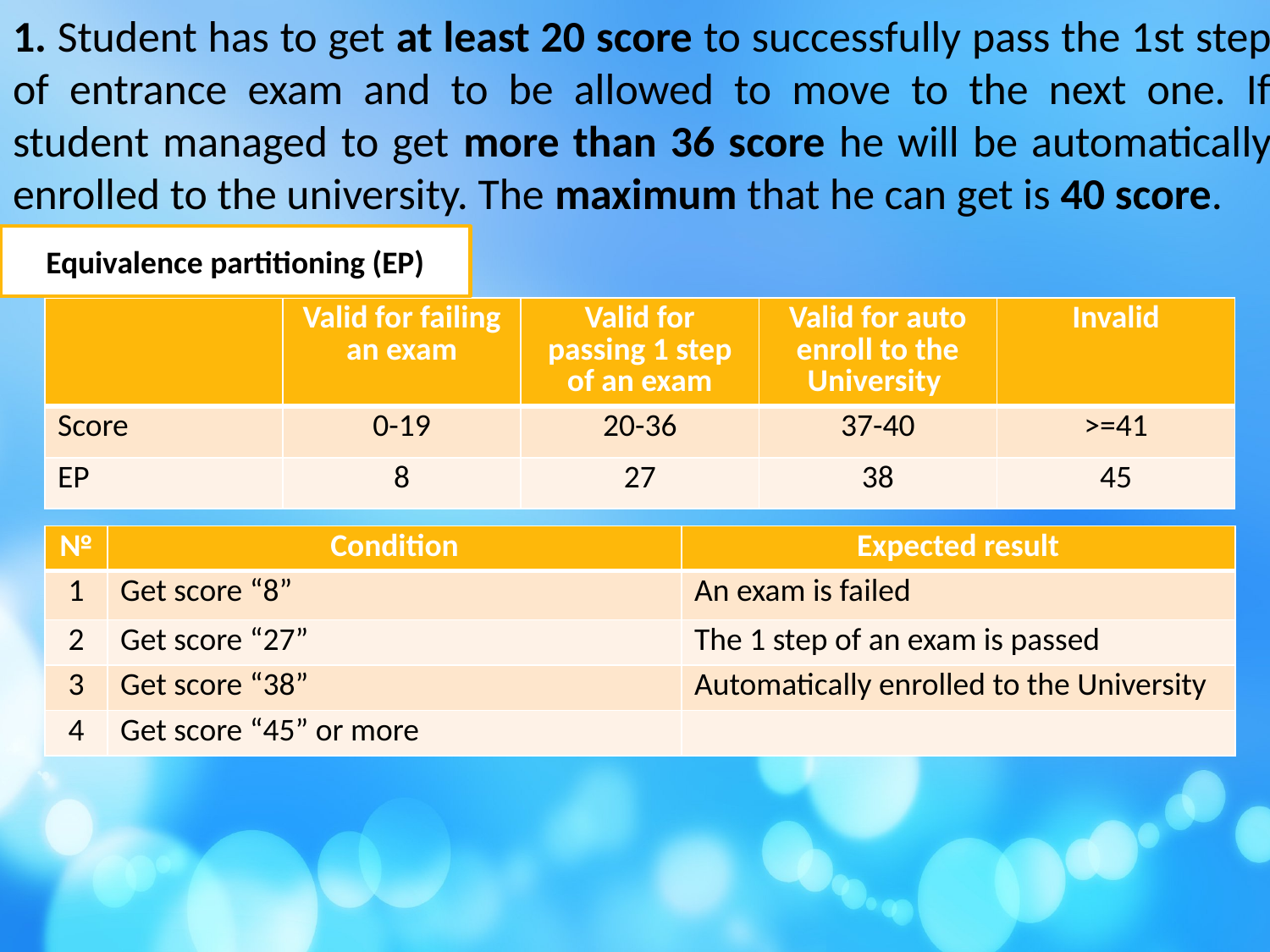

# 1. Student has to get at least 20 score to successfully pass the 1st step of entrance exam and to be allowed to move to the next one. If student managed to get more than 36 score he will be automatically enrolled to the university. The maximum that he can get is 40 score.
Equivalence partitioning (EP)
|  | Valid for failing an exam | Valid for passing 1 step of an exam | Valid for auto enroll to the University | Invalid |
| --- | --- | --- | --- | --- |
| Score | 0-19 | 20-36 | 37-40 | >=41 |
| EP | 8 | 27 | 38 | 45 |
| № | Condition | Expected result |
| --- | --- | --- |
| 1 | Get score “8” | An exam is failed |
| 2 | Get score “27” | The 1 step of an exam is passed |
| 3 | Get score “38” | Automatically enrolled to the University |
| 4 | Get score “45” or more |  |